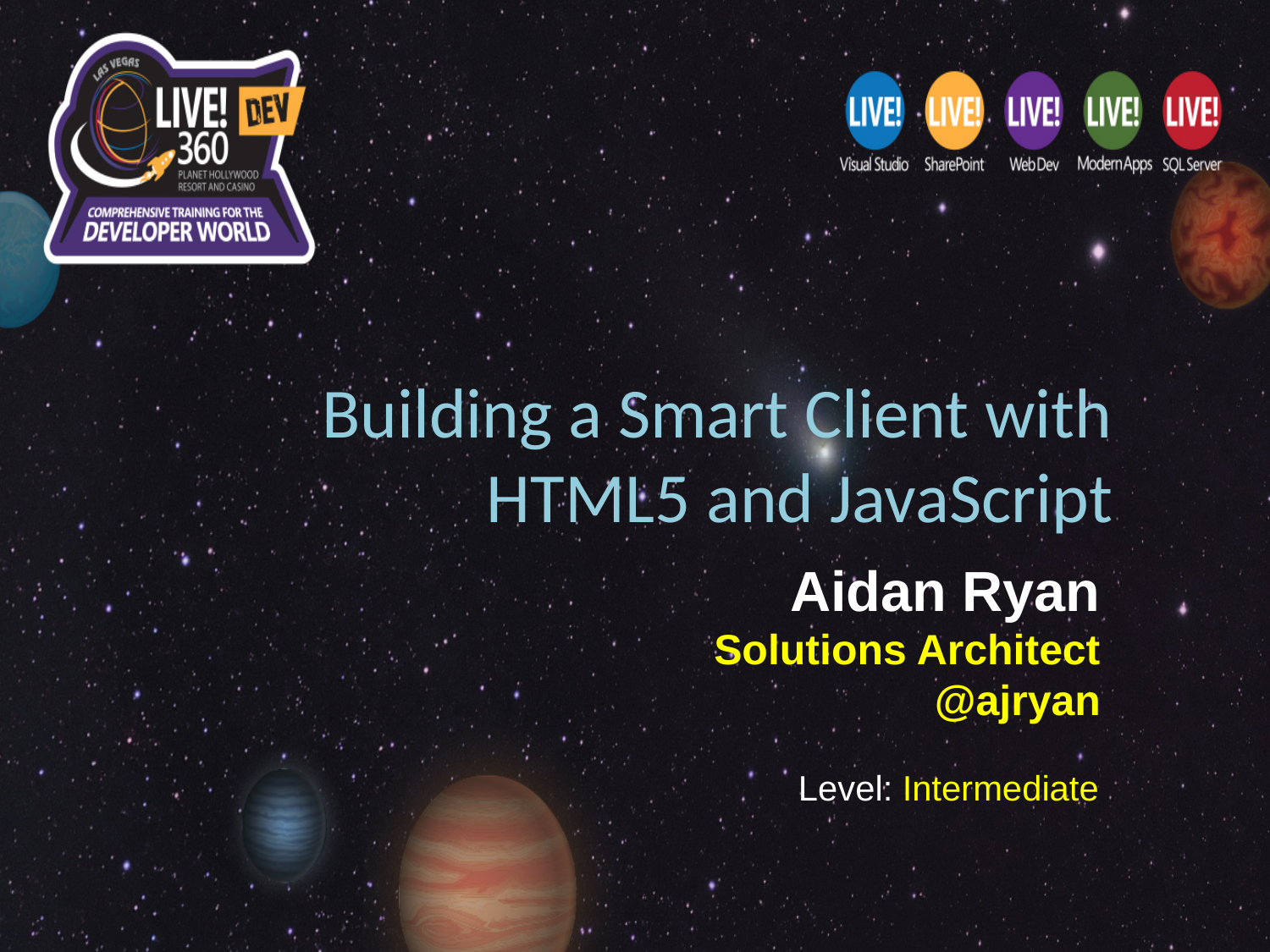

Building a Smart Client with HTML5 and JavaScript
Aidan Ryan
Solutions Architect
@ajryan

Level: Intermediate